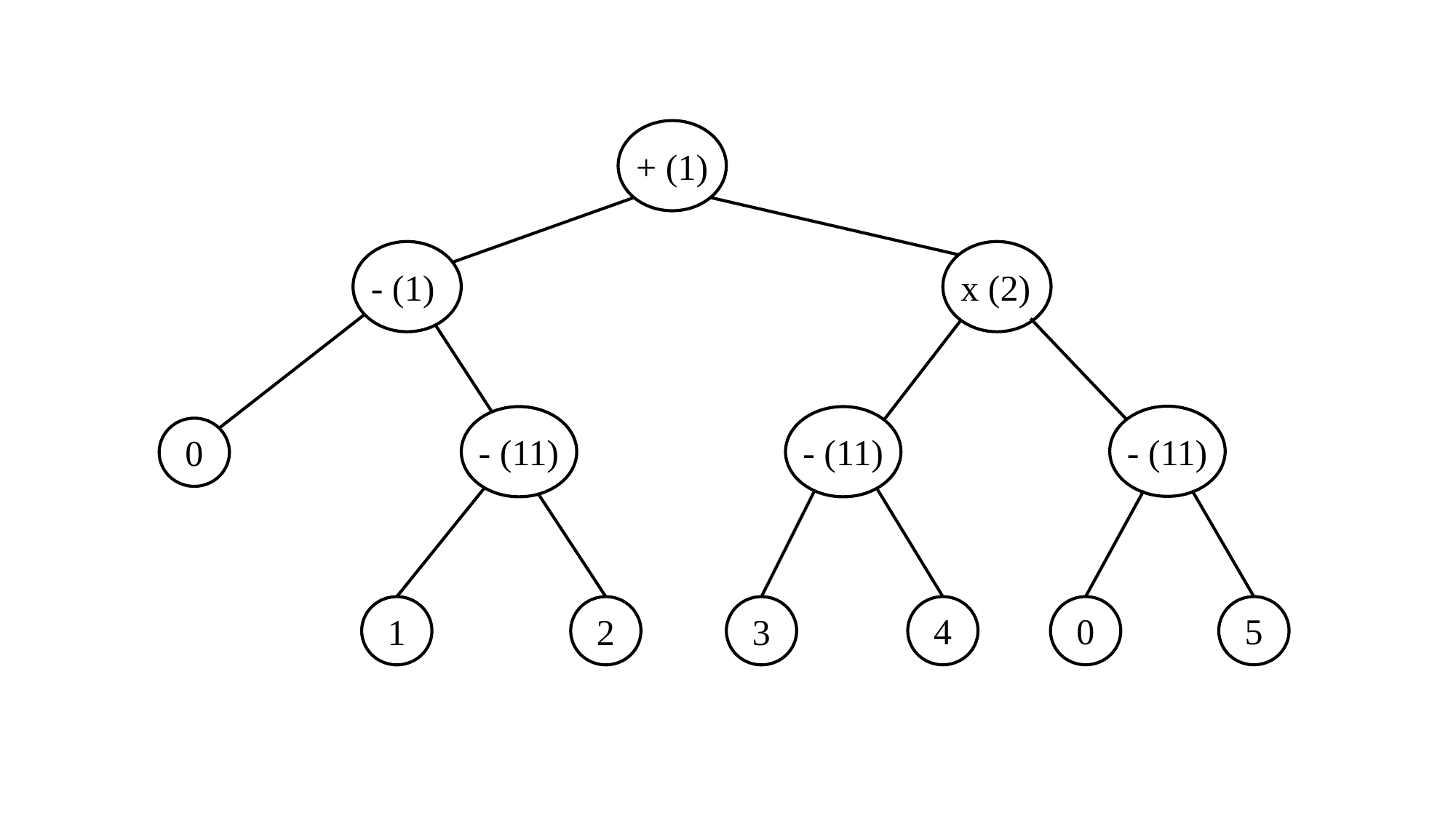

+ (1)

- (1)

x (2)

- (11)

- (11)

- (11)

0

5

4

0

3

1

2